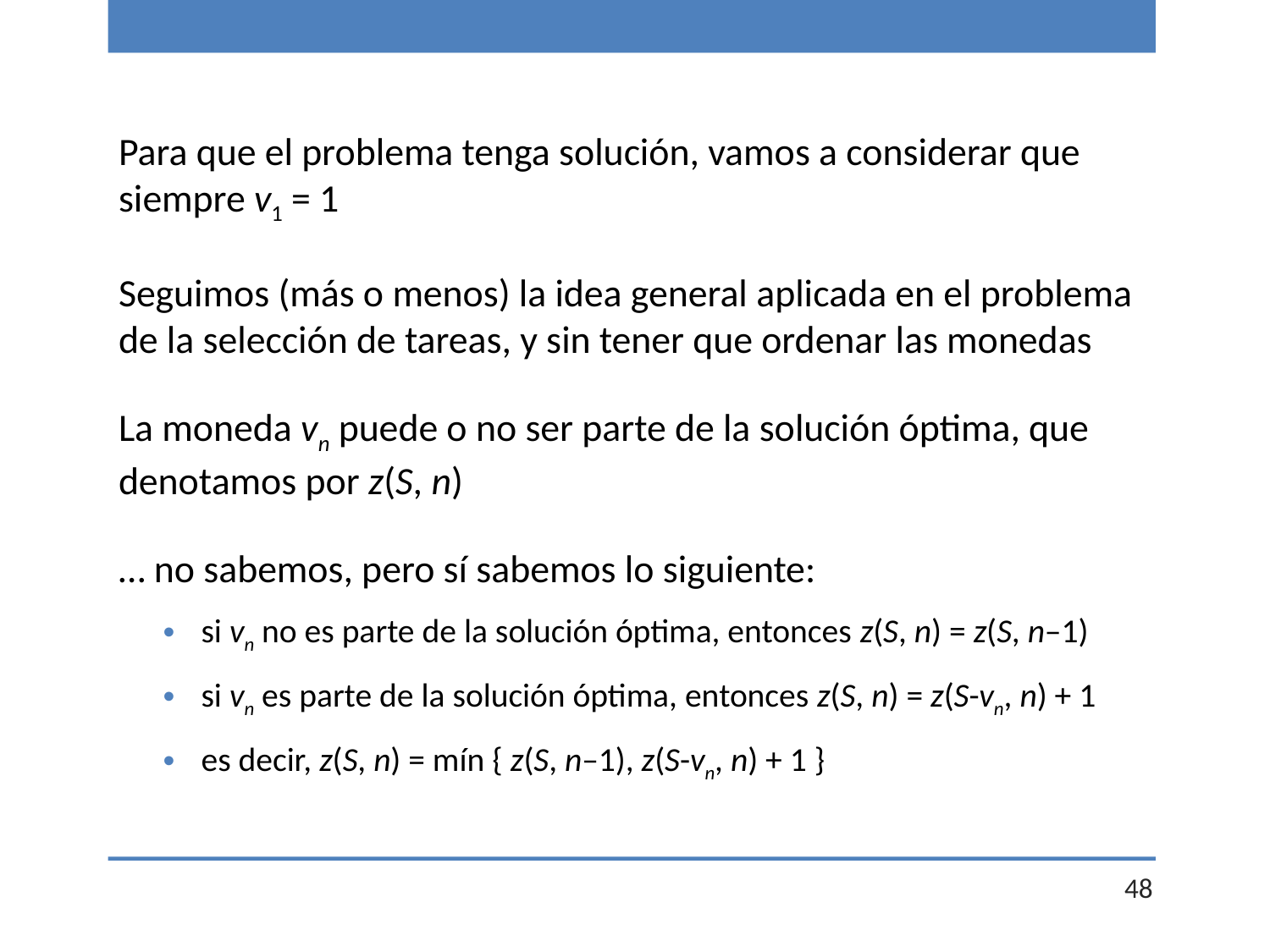

Para que el problema tenga solución, vamos a considerar que siempre v1 = 1
Seguimos (más o menos) la idea general aplicada en el problema de la selección de tareas, y sin tener que ordenar las monedas
La moneda vn puede o no ser parte de la solución óptima, que denotamos por z(S, n)
… no sabemos, pero sí sabemos lo siguiente:
si vn no es parte de la solución óptima, entonces z(S, n) = z(S, n–1)
si vn es parte de la solución óptima, entonces z(S, n) = z(S-vn, n) + 1
es decir, z(S, n) = mín { z(S, n–1), z(S-vn, n) + 1 }
48